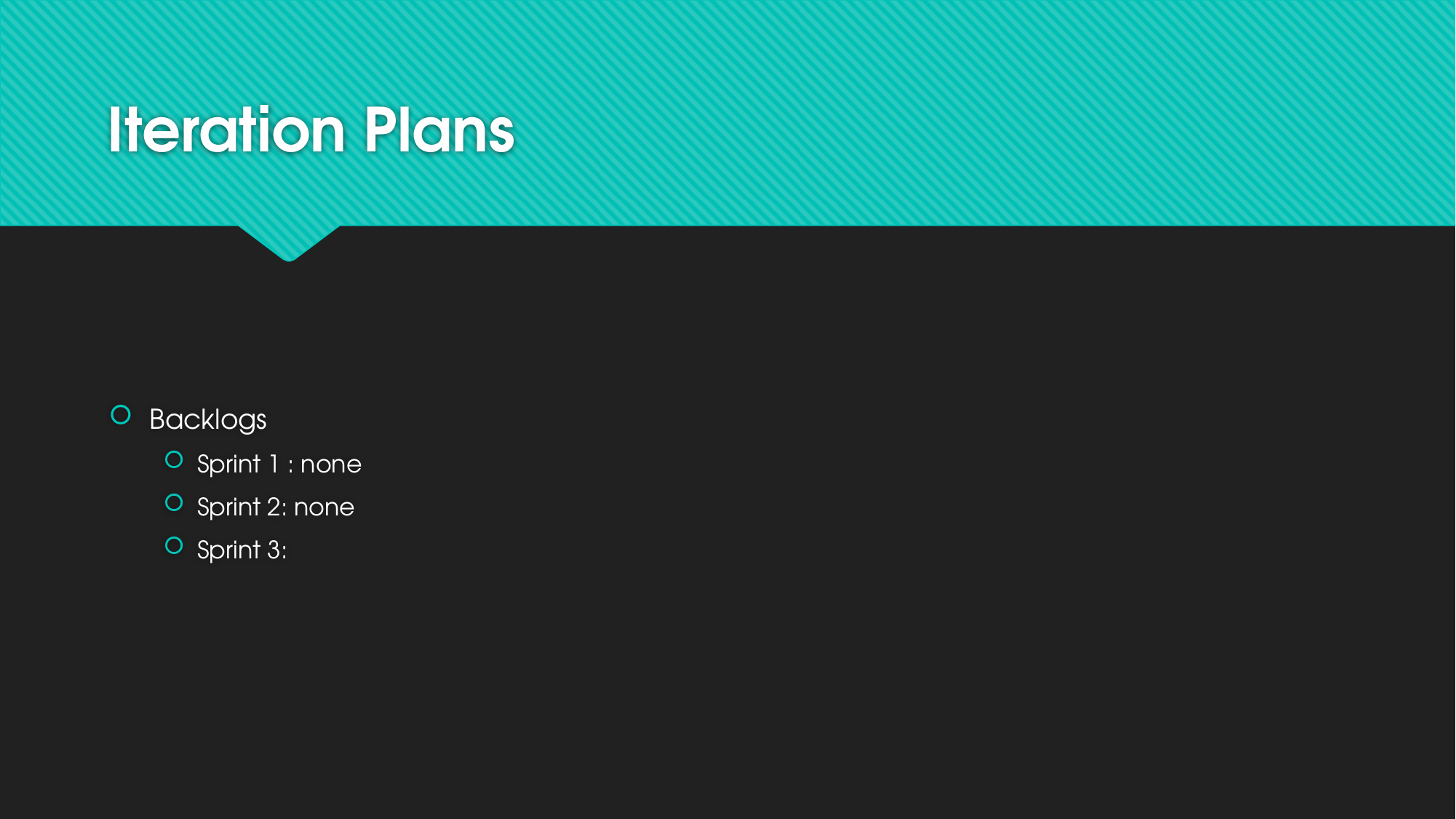

# Iteration Plans
Backlogs
Sprint 1 : none
Sprint 2: none
Sprint 3: